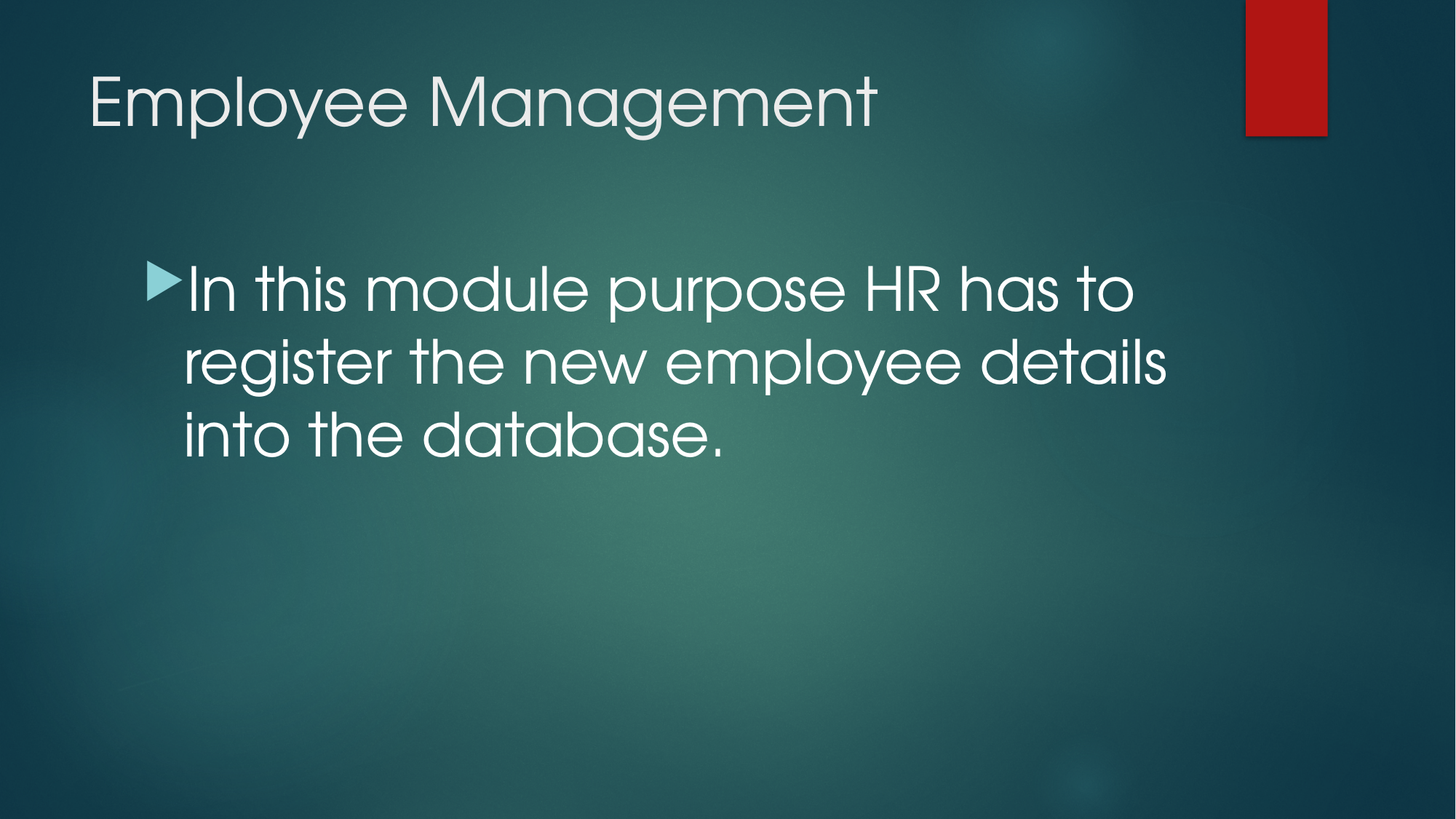

# Employee Management
In this module purpose HR has to register the new employee details into the database.